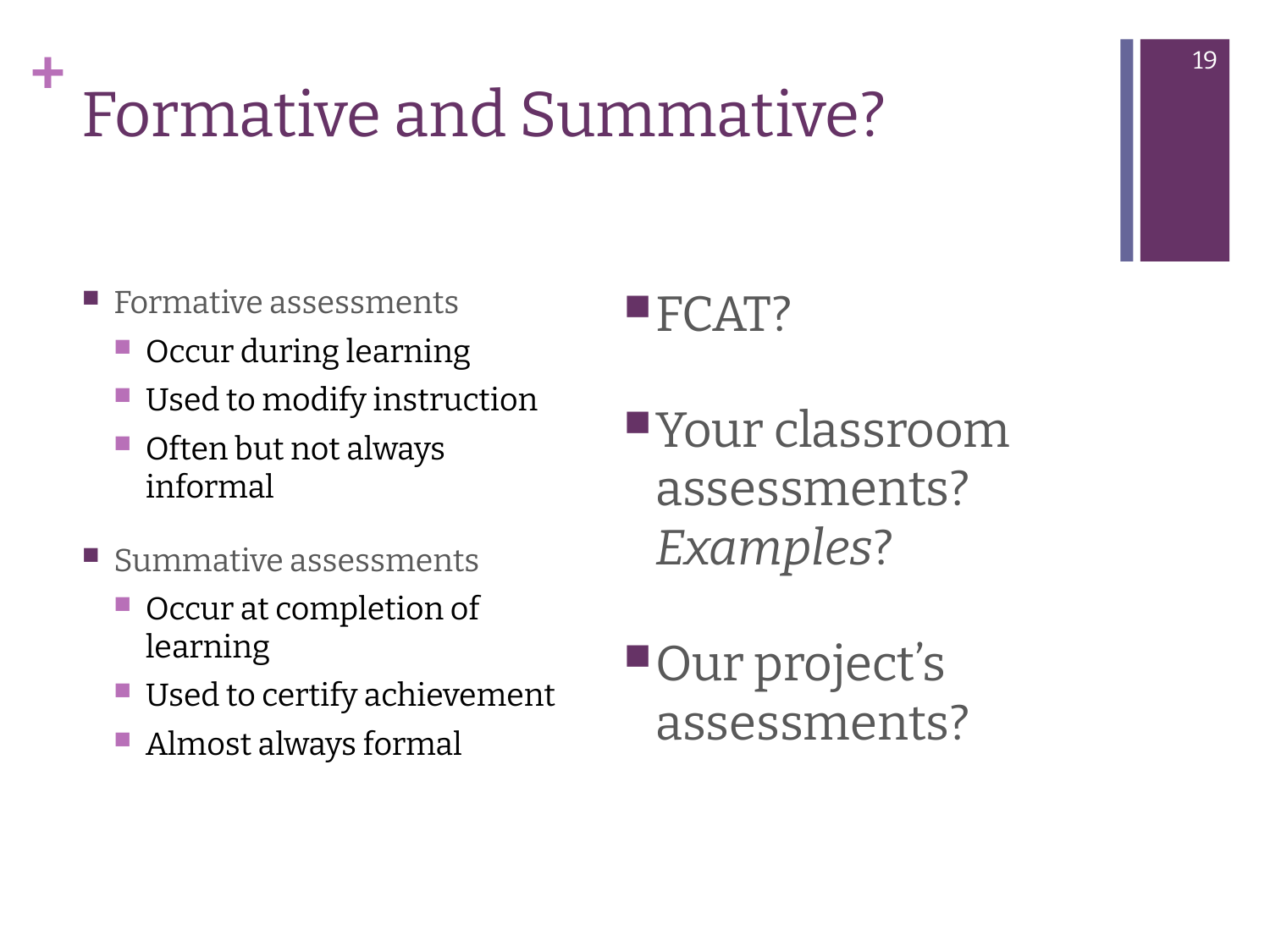

19
# Formative and Summative?
Formative assessments
Occur during learning
Used to modify instruction
Often but not always informal
Summative assessments
Occur at completion of learning
Used to certify achievement
Almost always formal
FCAT?
Your classroom assessments? Examples?
Our project’s assessments?